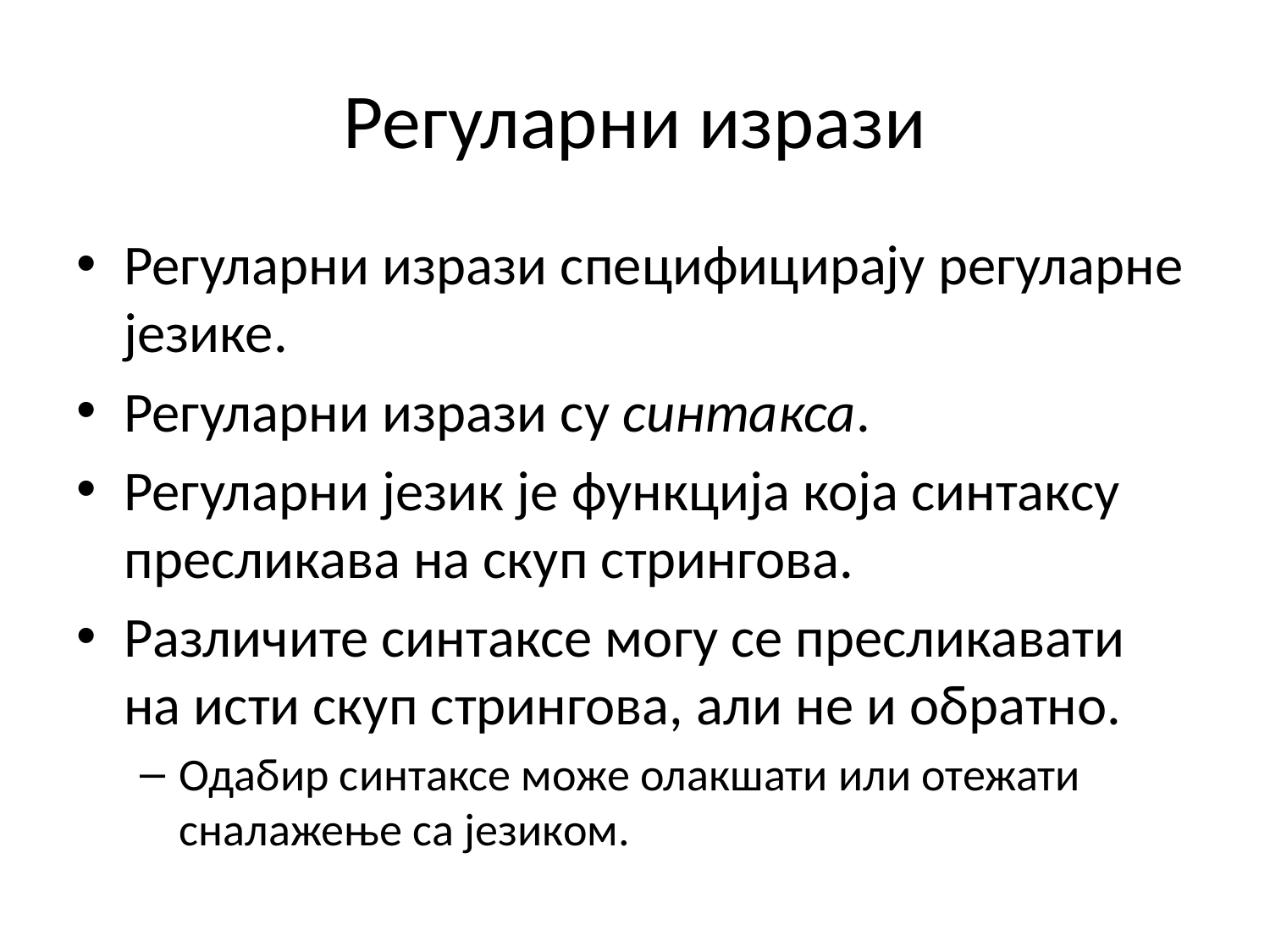

# Регуларни изрази
Регуларни изрази специфицирају регуларне језике.
Регуларни изрази су синтакса.
Регуларни језик је функција која синтаксу пресликава на скуп стрингова.
Различите синтаксе могу се пресликавати на исти скуп стрингова, али не и обратно.
Одабир синтаксе може олакшати или отежати сналажење са језиком.